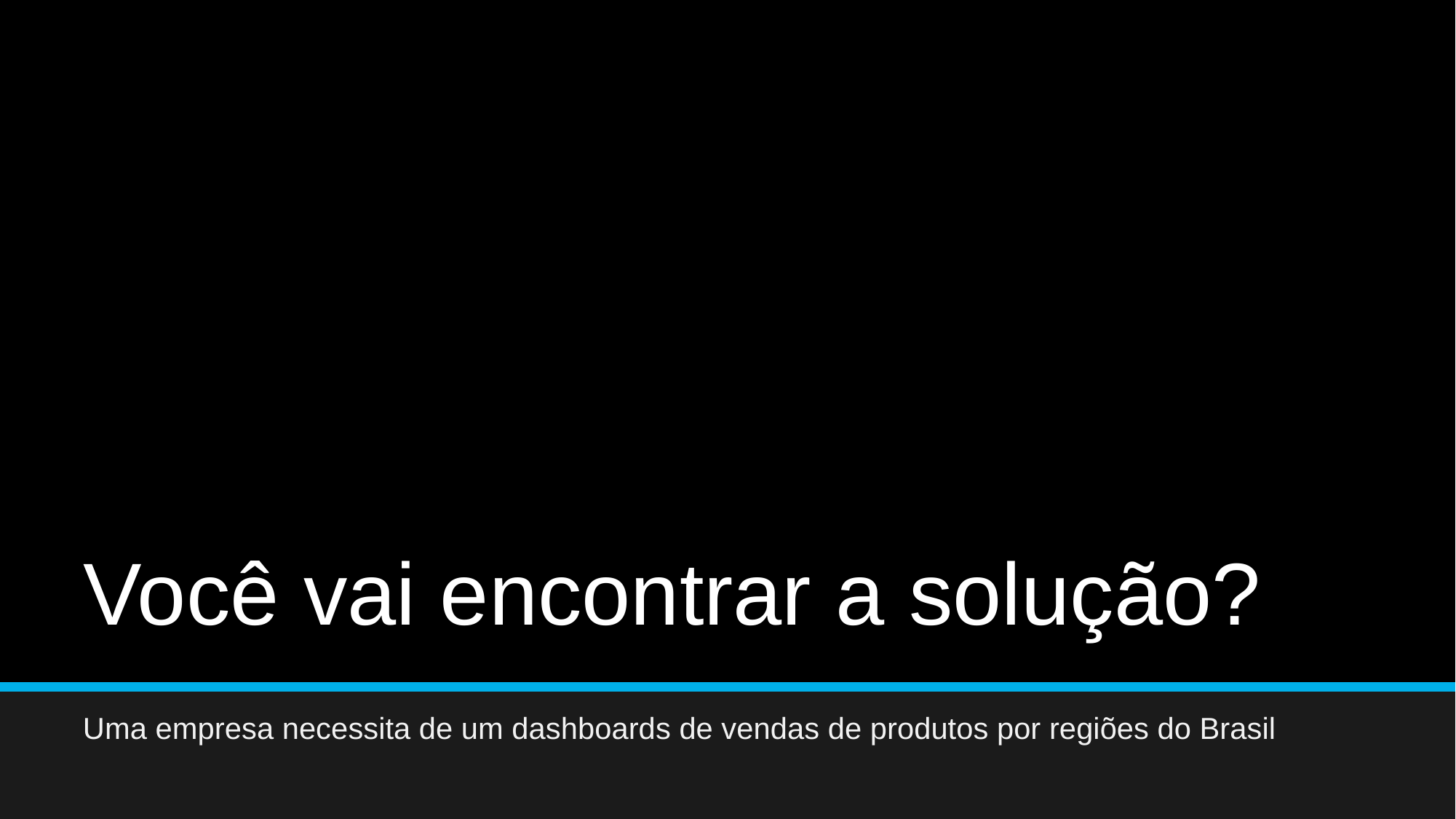

# Você vai encontrar a solução?
Uma empresa necessita de um dashboards de vendas de produtos por regiões do Brasil